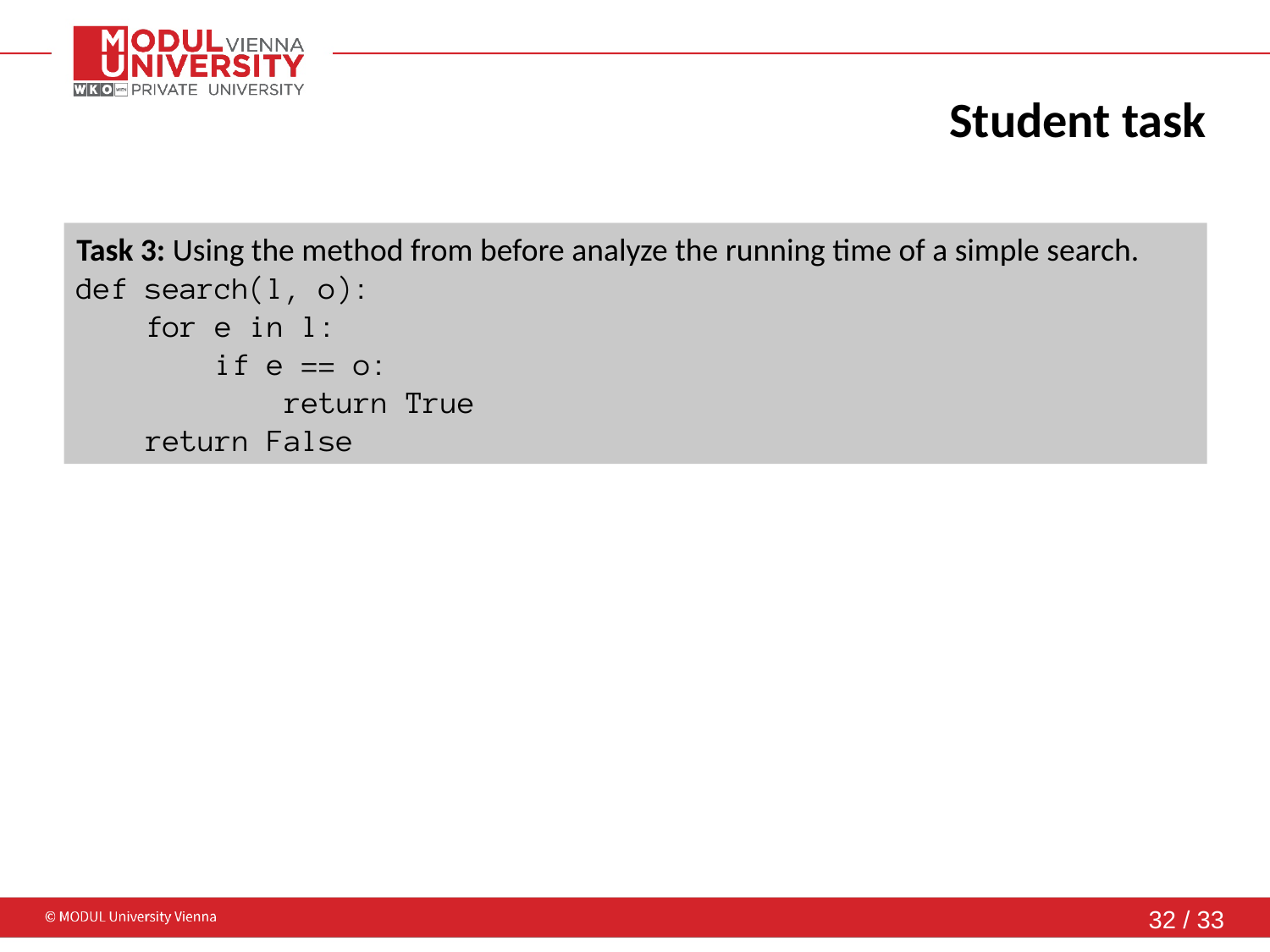

# Student task
Task 3: Using the method from before analyze the running time of a simple search.
def search(l, o):
    for e in l:
        if e == o:
            return True
    return False